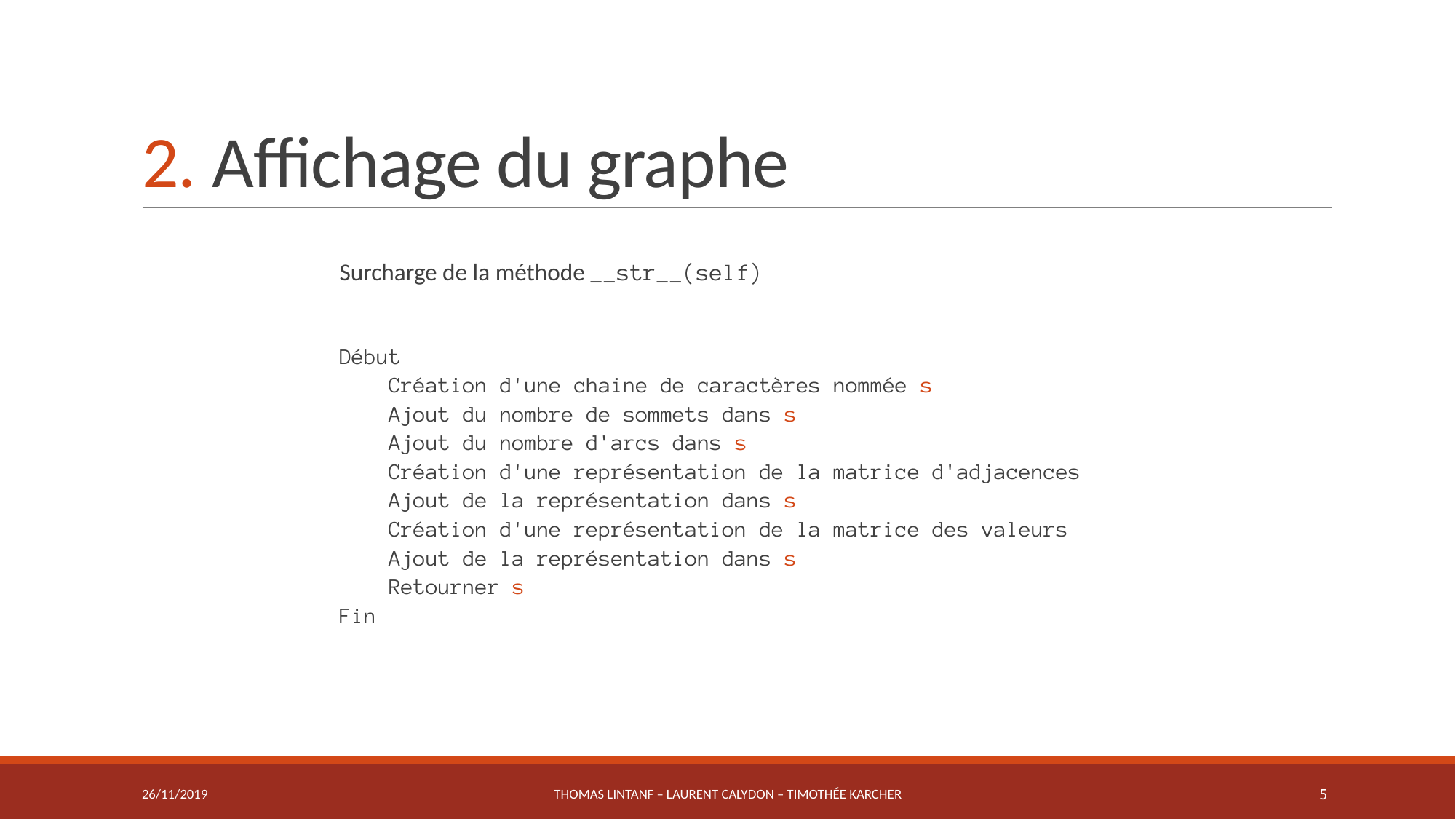

# 2. Affichage du graphe
Surcharge de la méthode __str__(self)

Début
    Création d'une chaine de caractères nommée s
    Ajout du nombre de sommets dans s
    Ajout du nombre d'arcs dans s
    Création d'une représentation de la matrice d'adjacences
    Ajout de la représentation dans s
    Création d'une représentation de la matrice des valeurs
    Ajout de la représentation dans s
    Retourner s
Fin
26/11/2019
Thomas LINTANF – Laurent CALYDON – Timothée KARCHER
5